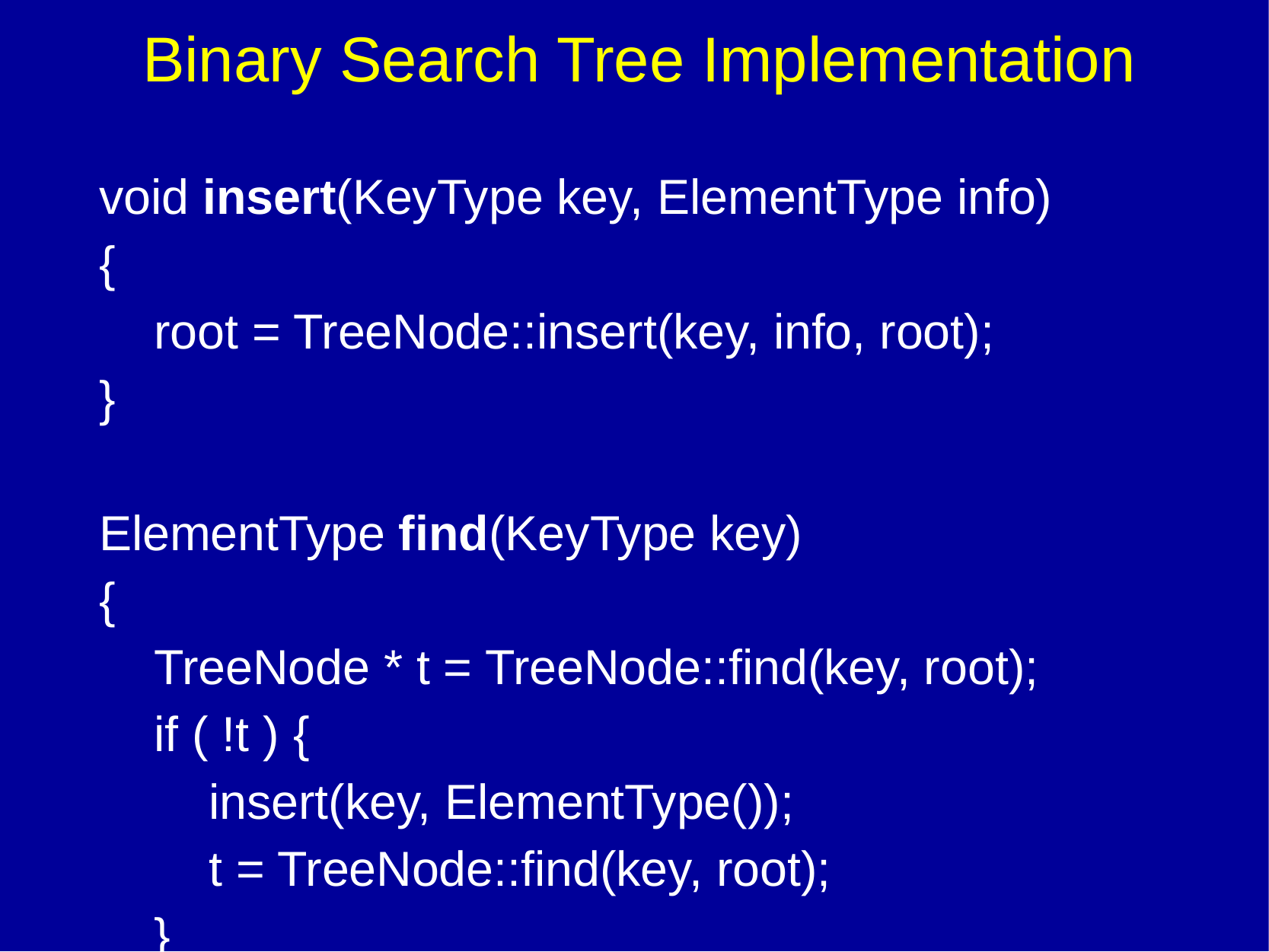

# Binary Search Tree Implementation
void insert(KeyType key, ElementType info)‏
{
    root = TreeNode::insert(key, info, root);
}

ElementType find(KeyType key)‏
{
    TreeNode * t = TreeNode::find(key, root);
    if ( !t ) {
        insert(key, ElementType());
        t = TreeNode::find(key, root);
    }
    return t->info;
}